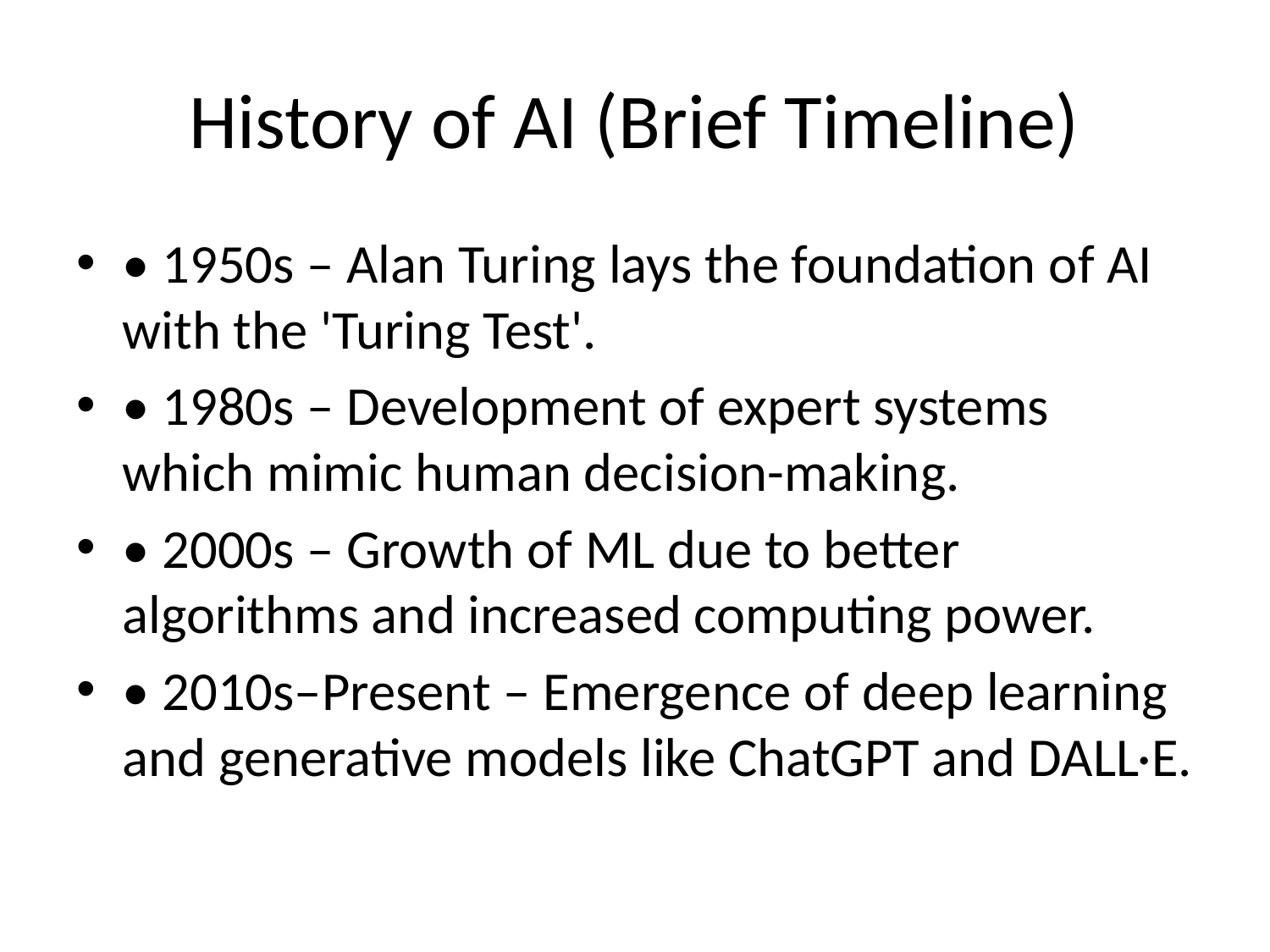

# History of AI (Brief Timeline)
• 1950s – Alan Turing lays the foundation of AI with the 'Turing Test'.
• 1980s – Development of expert systems which mimic human decision-making.
• 2000s – Growth of ML due to better algorithms and increased computing power.
• 2010s–Present – Emergence of deep learning and generative models like ChatGPT and DALL·E.